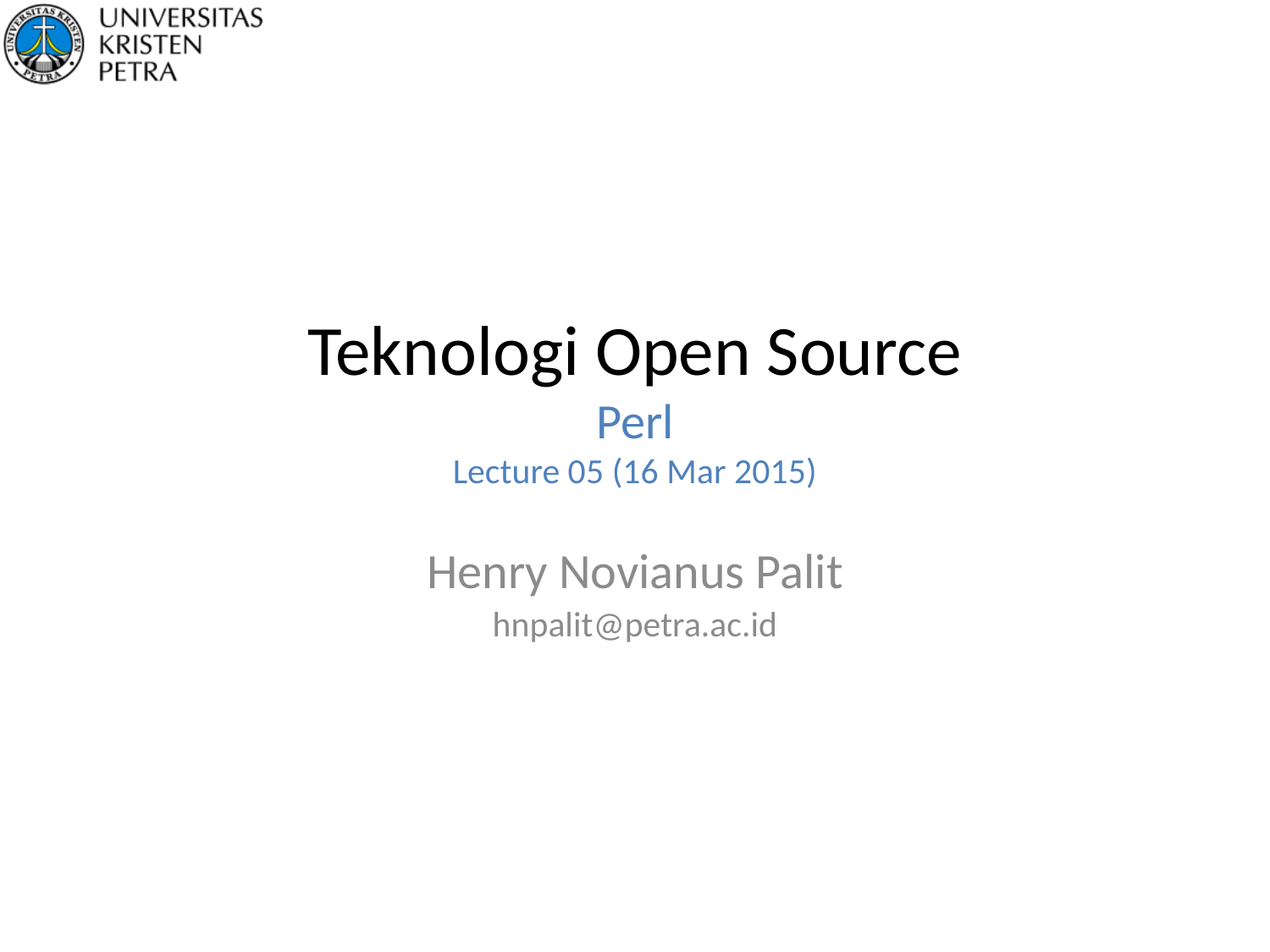

# Teknologi Open Source Perl Lecture 05 (16 Mar 2015)
Henry Novianus Palit
hnpalit@petra.ac.id